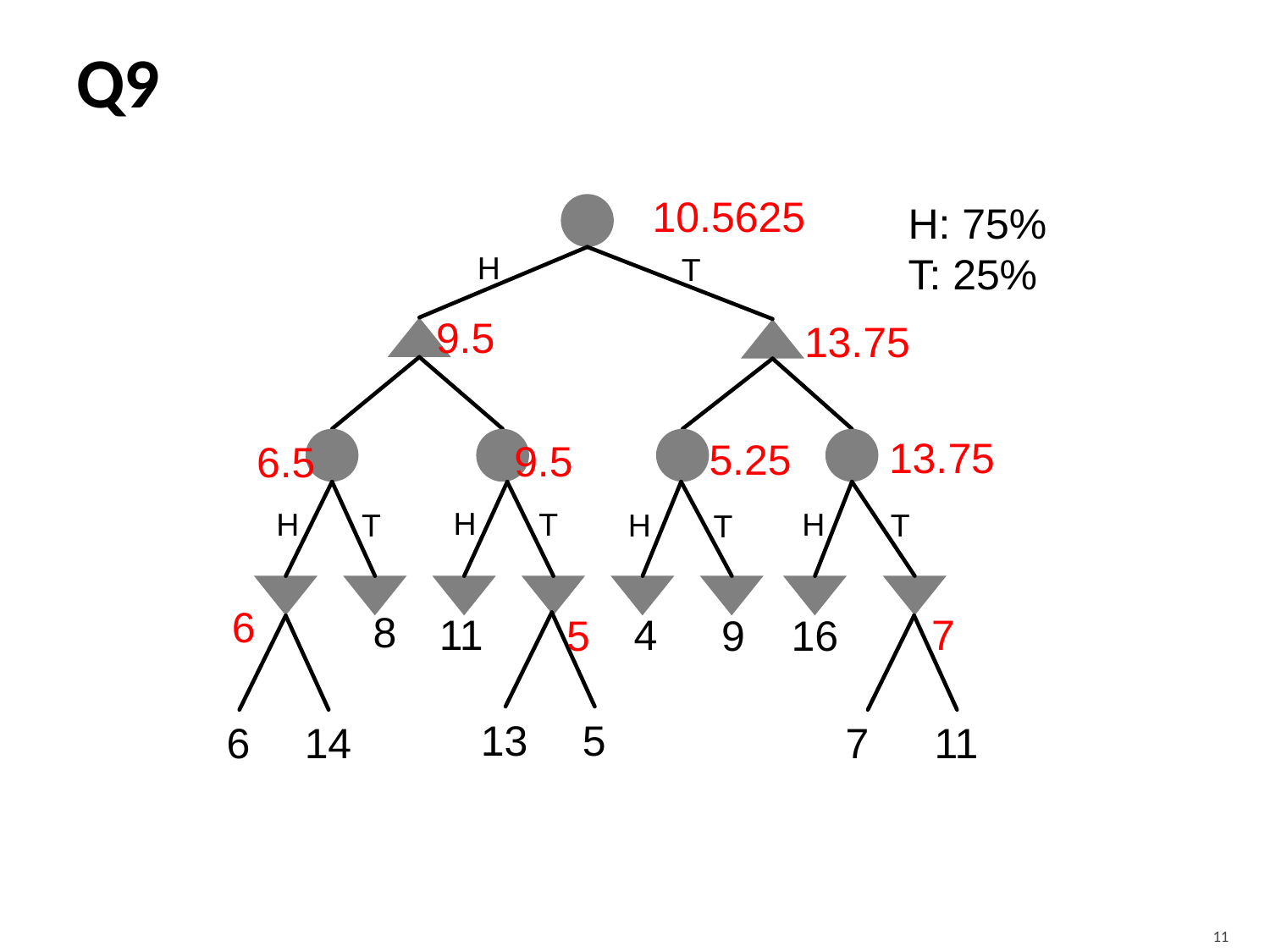

# Q9
10.5625
H: 75%
T: 25%

H
T
9.5
13.75

13.75
5.25
9.5
6.5

H
H
T
H
T
H
T
T

6
8
11
4
7
5
16
9
13
5
6
14
7
11
11